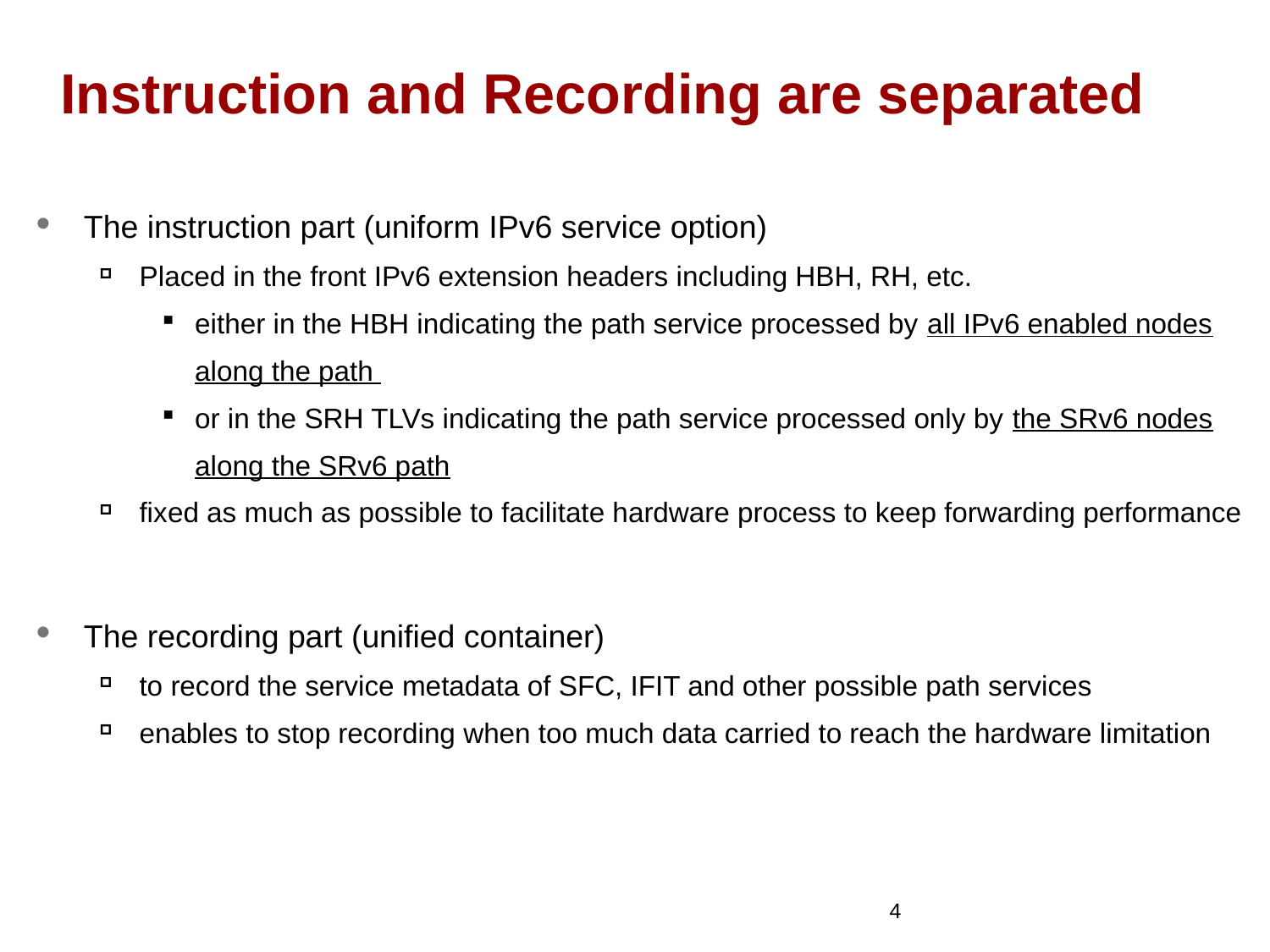

# Instruction and Recording are separated
The instruction part (uniform IPv6 service option)
Placed in the front IPv6 extension headers including HBH, RH, etc.
either in the HBH indicating the path service processed by all IPv6 enabled nodes along the path
or in the SRH TLVs indicating the path service processed only by the SRv6 nodes along the SRv6 path
fixed as much as possible to facilitate hardware process to keep forwarding performance

The recording part (unified container)
to record the service metadata of SFC, IFIT and other possible path services
enables to stop recording when too much data carried to reach the hardware limitation